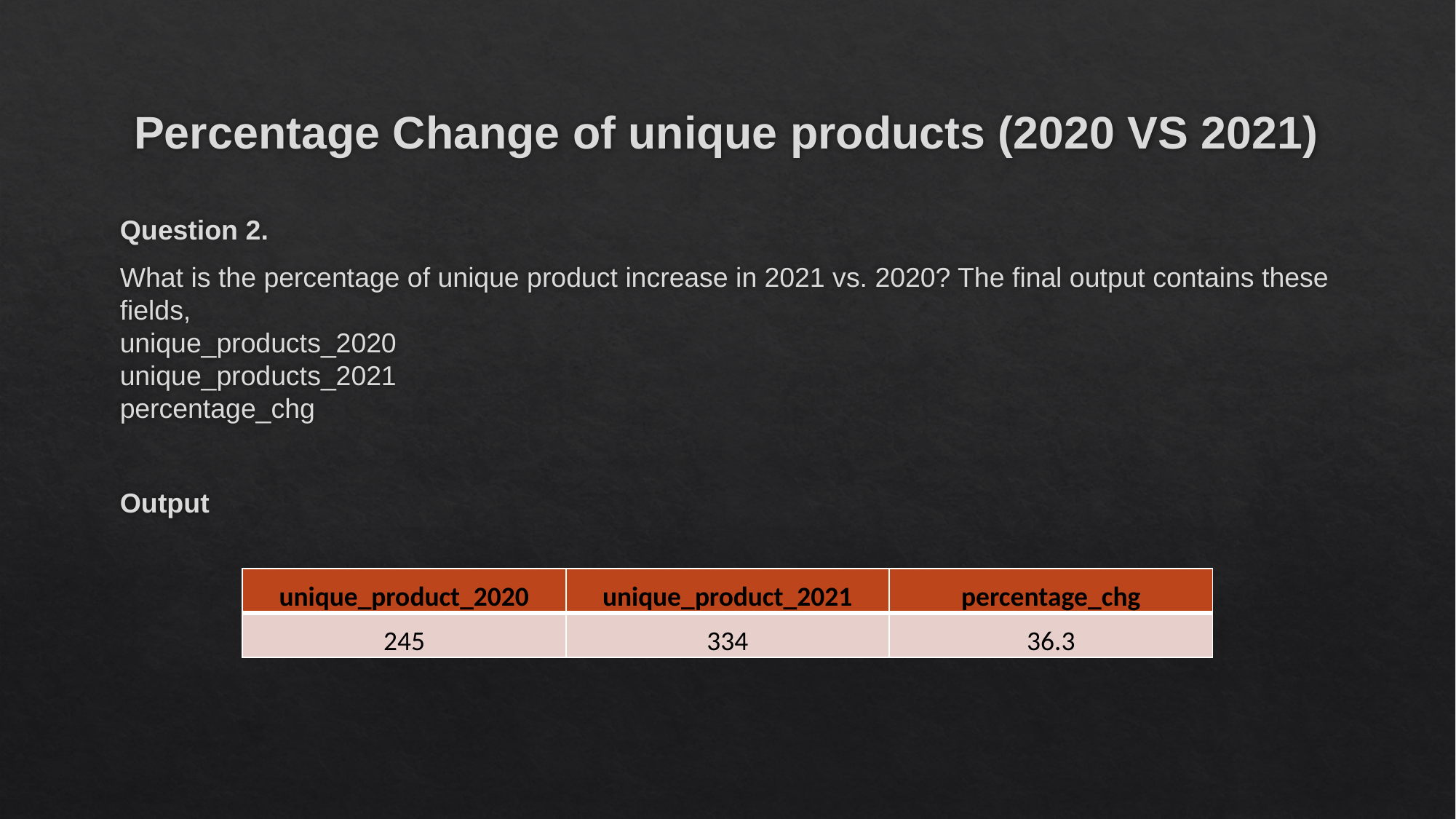

# Percentage Change of unique products (2020 VS 2021)
Question 2.
What is the percentage of unique product increase in 2021 vs. 2020? The final output contains these fields,
unique_products_2020
unique_products_2021
percentage_chg

Output
| unique\_product\_2020 | unique\_product\_2021 | percentage\_chg |
| --- | --- | --- |
| 245 | 334 | 36.3 |